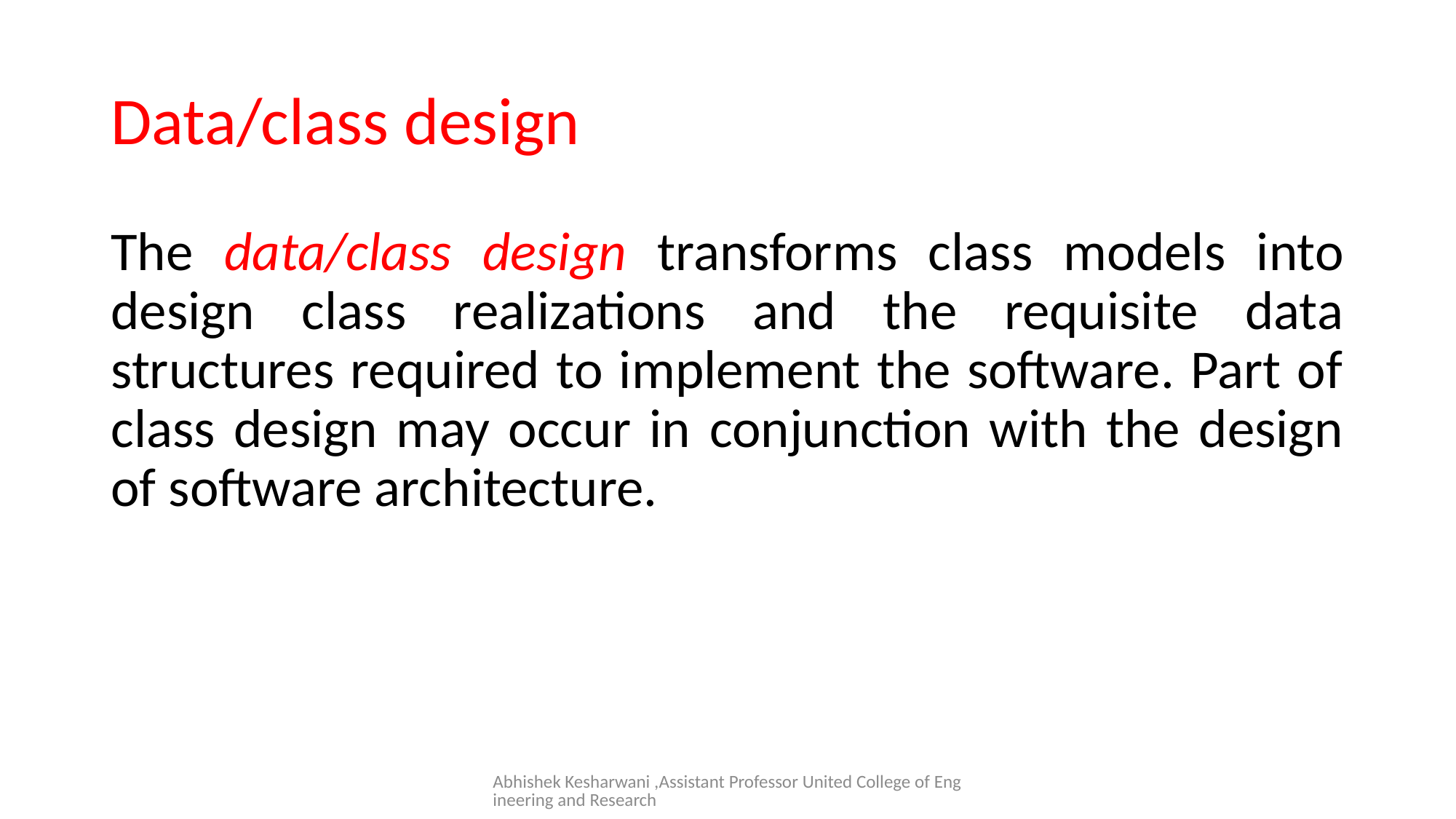

# Data/class design
The data/class design transforms class models into design class realizations and the requisite data structures required to implement the software. Part of class design may occur in conjunction with the design of software architecture.

Abhishek Kesharwani ,Assistant Professor United College of Engineering and Research